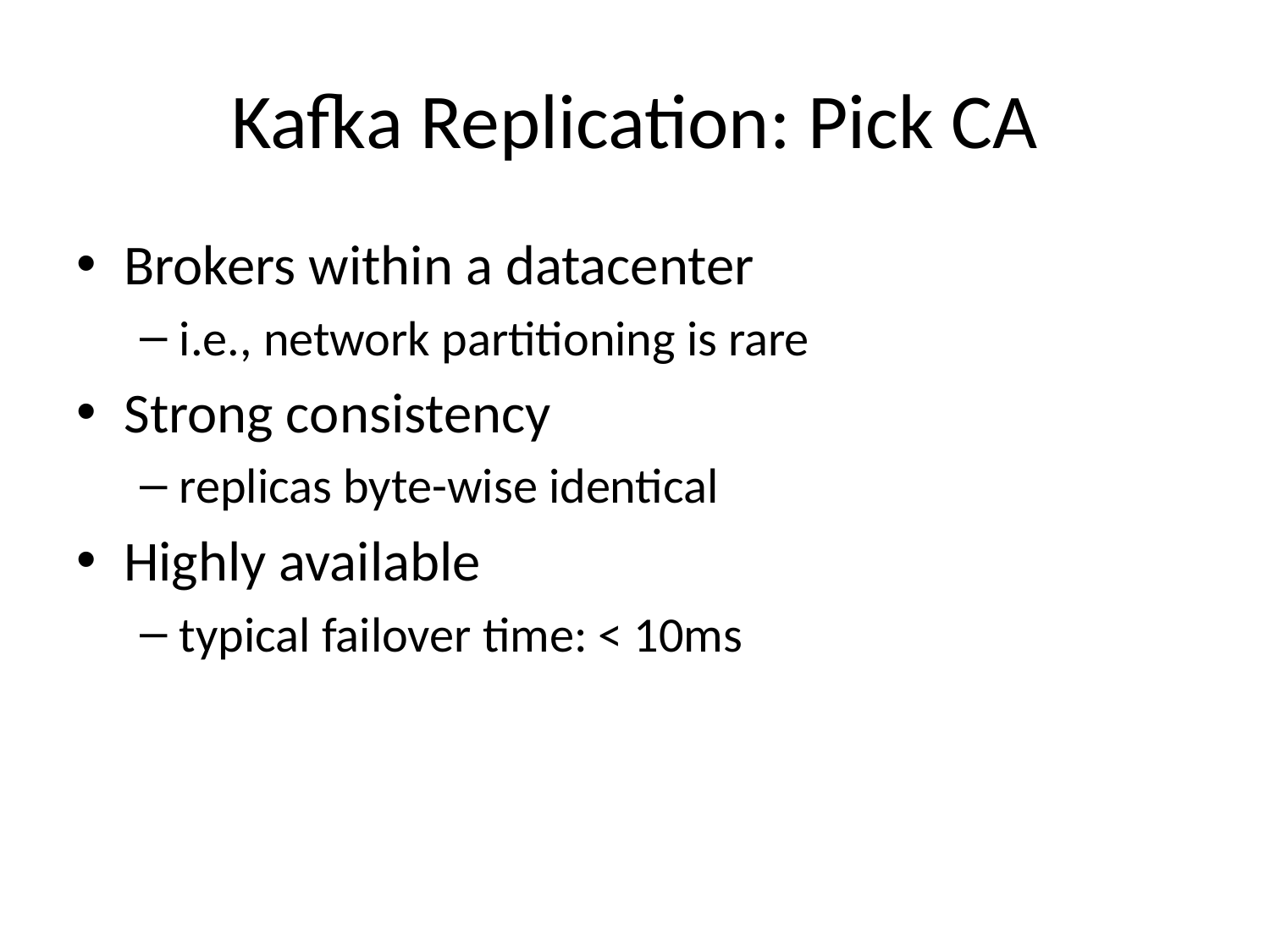

# Kafka Replication: Pick CA
Brokers within a datacenter
i.e., network partitioning is rare
Strong consistency
replicas byte-wise identical
Highly available
typical failover time: < 10ms